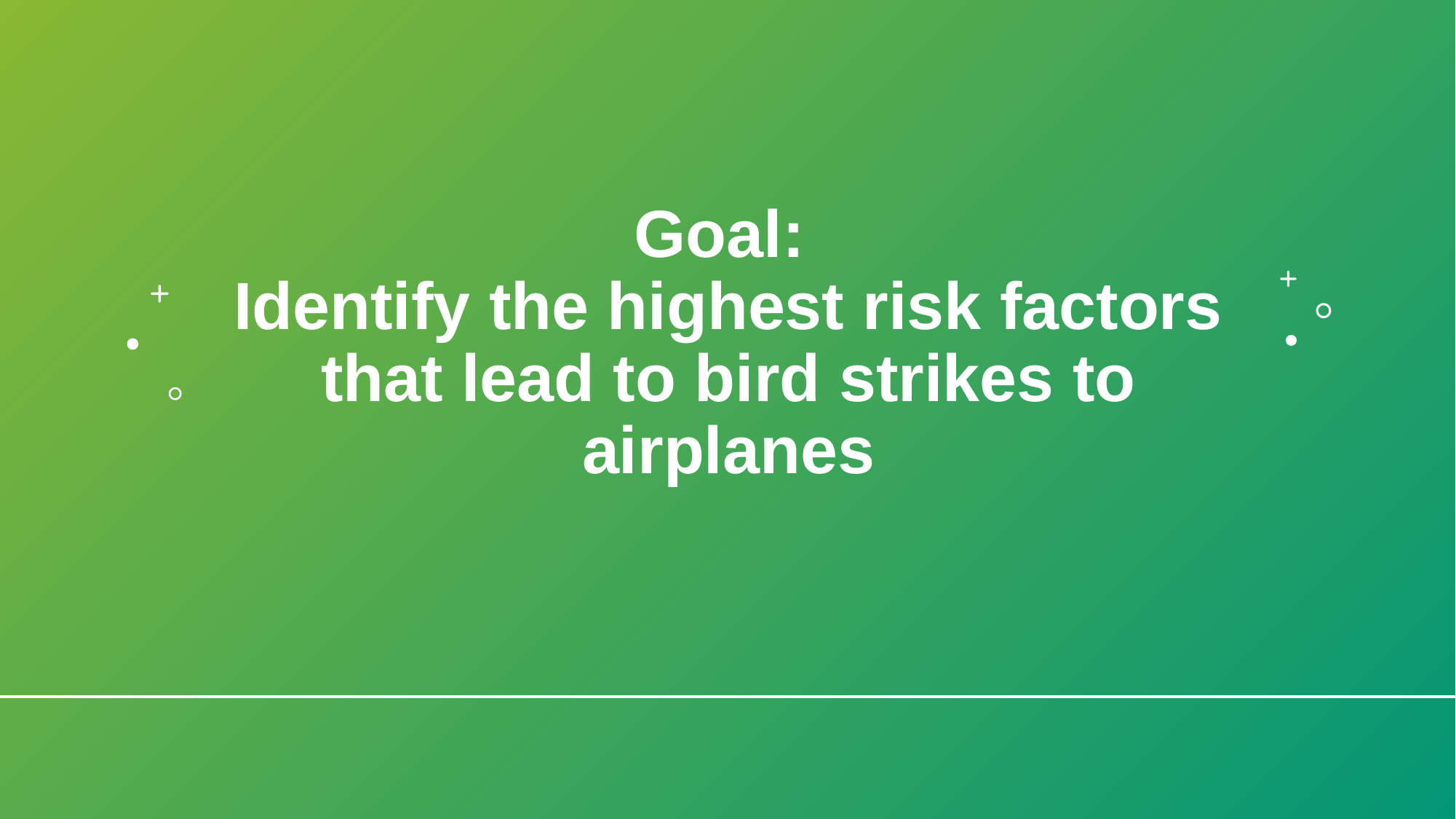

# Goal: Identify the highest risk factors that lead to bird strikes to airplanes